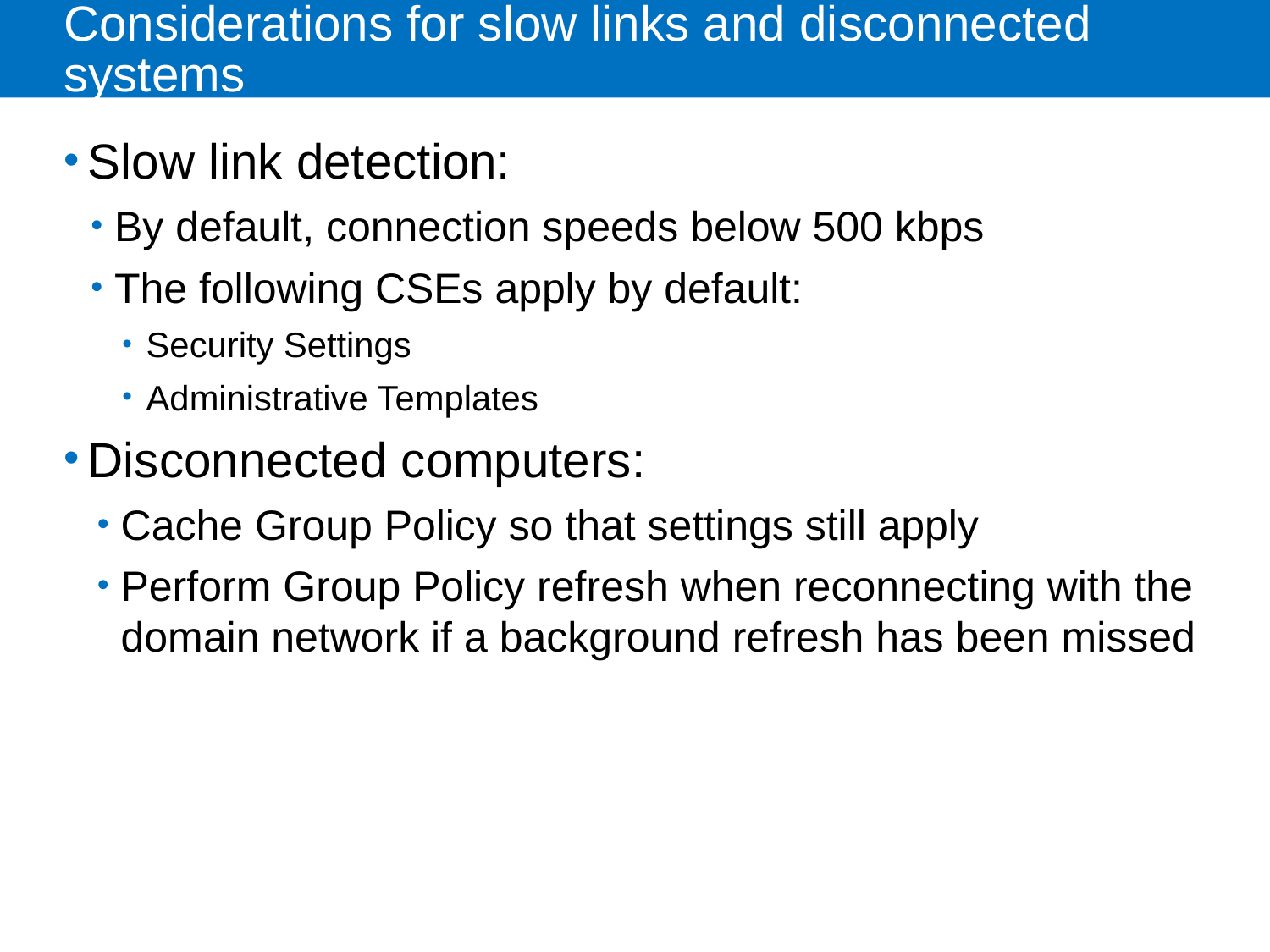

# Considerations for slow links and disconnected systems
Slow link detection:
By default, connection speeds below 500 kbps
The following CSEs apply by default:
Security Settings
Administrative Templates
Disconnected computers:
Cache Group Policy so that settings still apply
Perform Group Policy refresh when reconnecting with the domain network if a background refresh has been missed